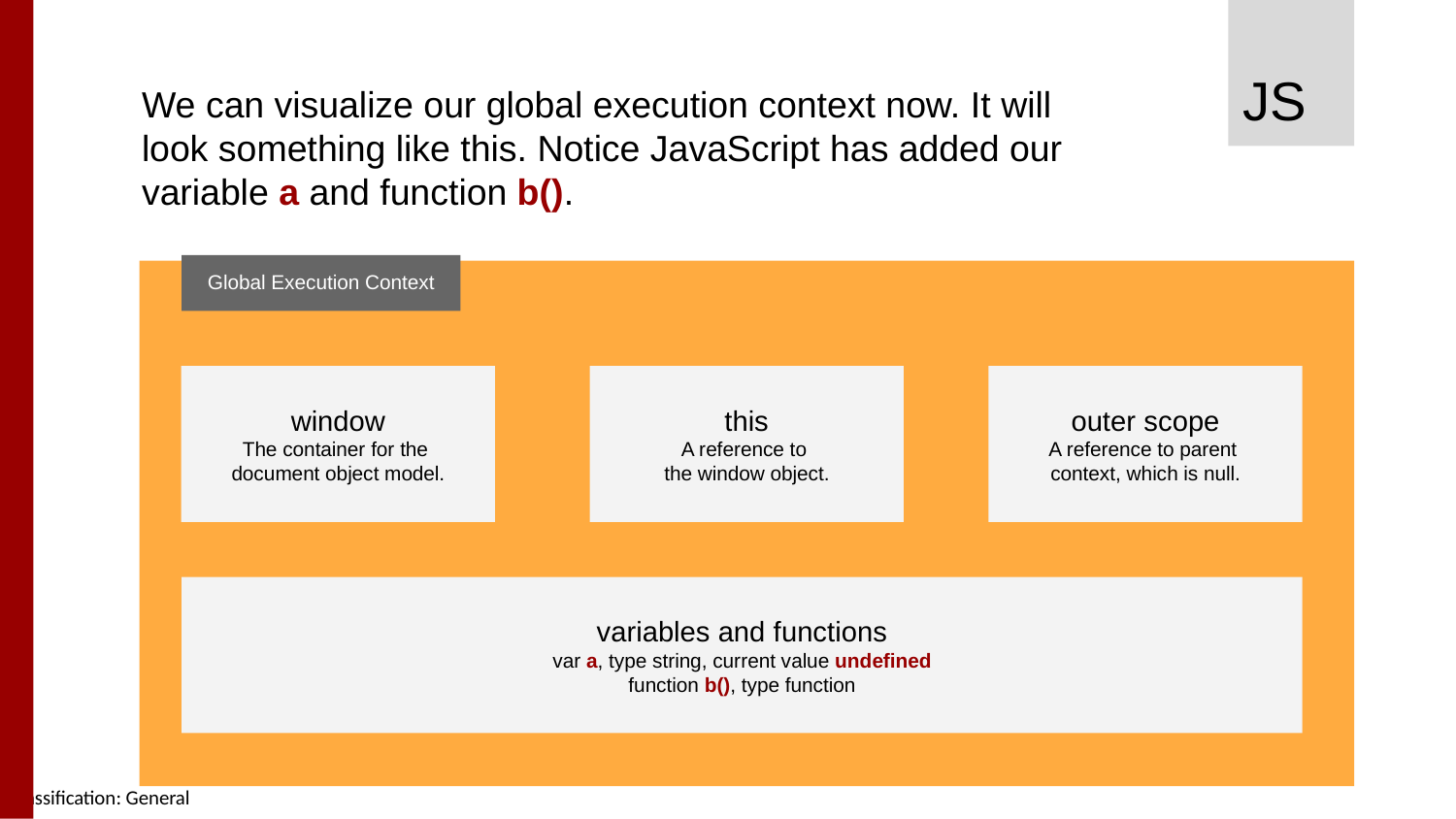

JS
We can visualize our global execution context now. It will look something like this. Notice JavaScript has added our variable a and function b().
Global Execution Context

window
The container for the
document object model.
this
A reference to
the window object.
outer scope
A reference to parent
context, which is null.
variables and functions
var a, type string, current value undefined
function b(), type function